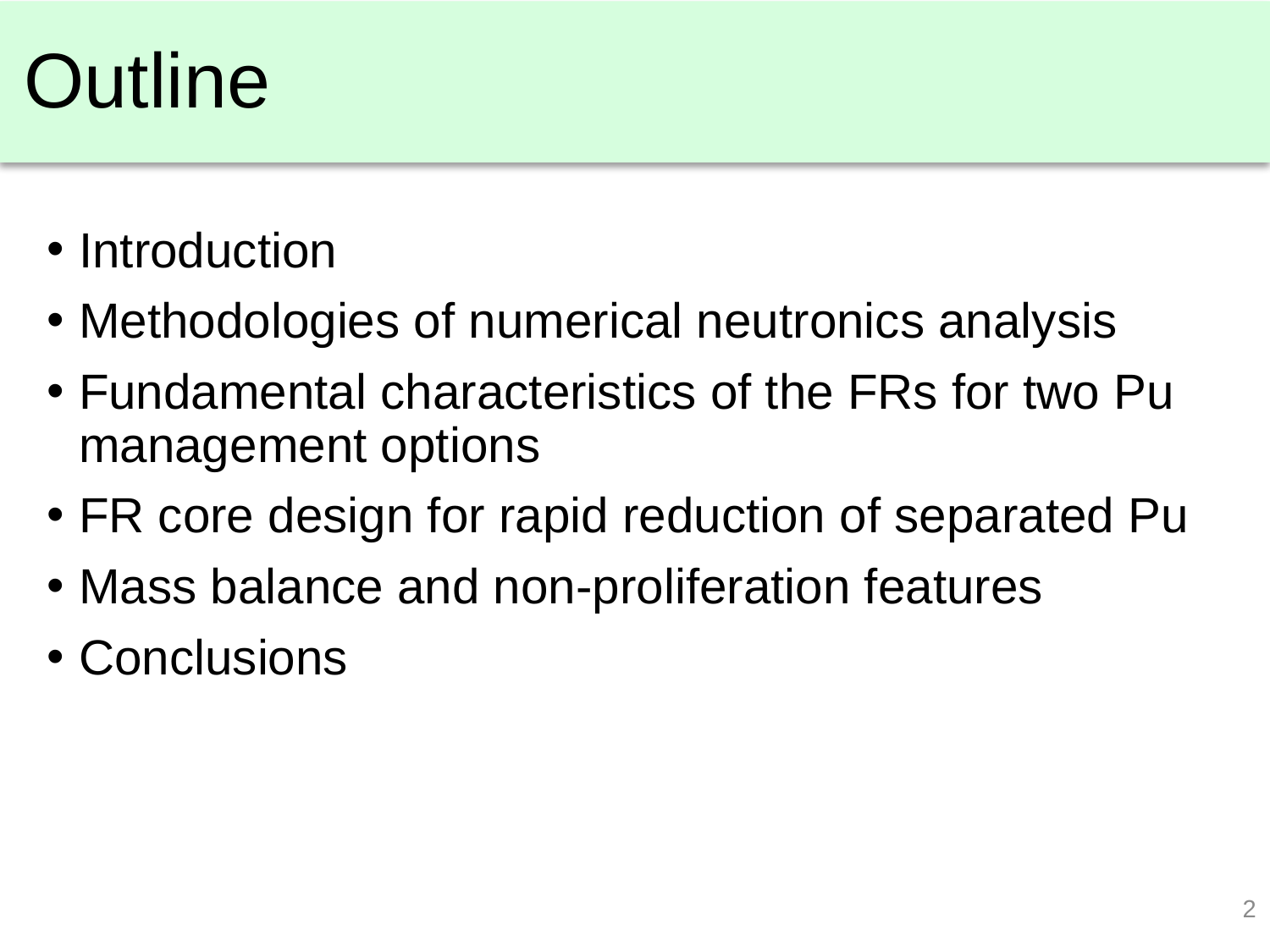

# Outline
Introduction
Methodologies of numerical neutronics analysis
Fundamental characteristics of the FRs for two Pu management options
FR core design for rapid reduction of separated Pu
Mass balance and non-proliferation features
Conclusions
2